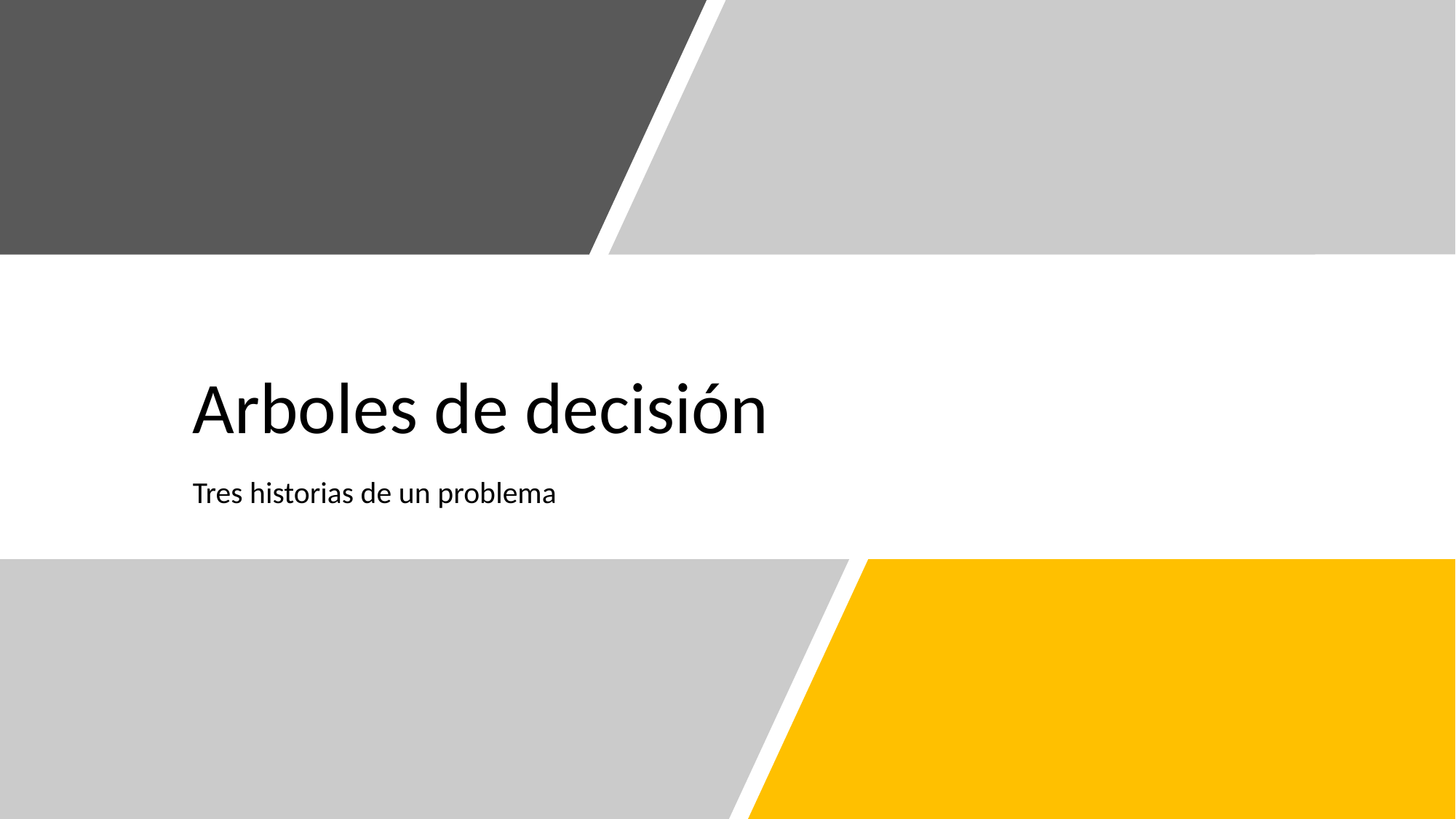

# Arboles de decisión
Tres historias de un problema